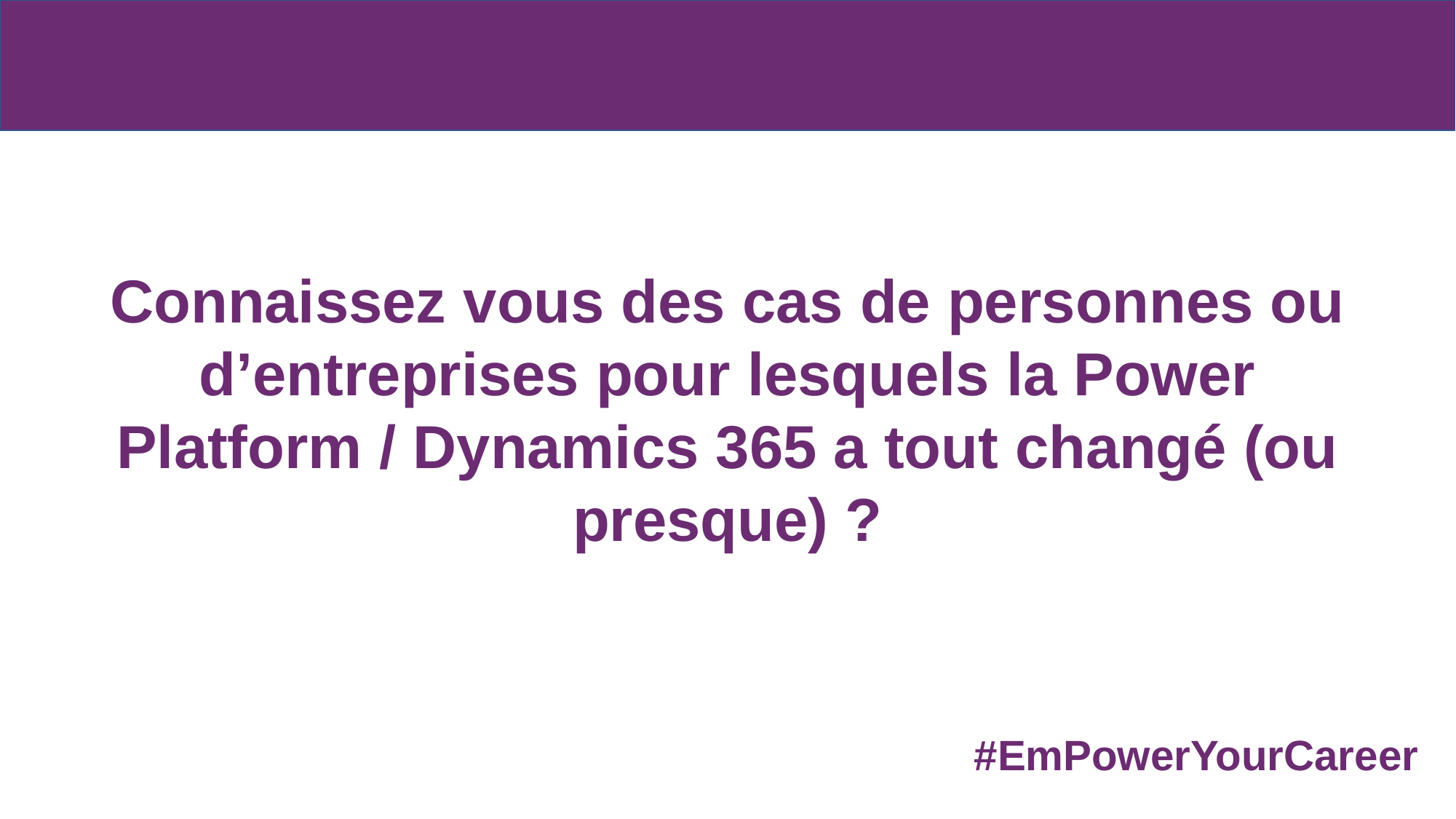

Connaissez vous des cas de personnes ou d’entreprises pour lesquels la Power Platform / Dynamics 365 a tout changé (ou presque) ?
#EmPowerYourCareer